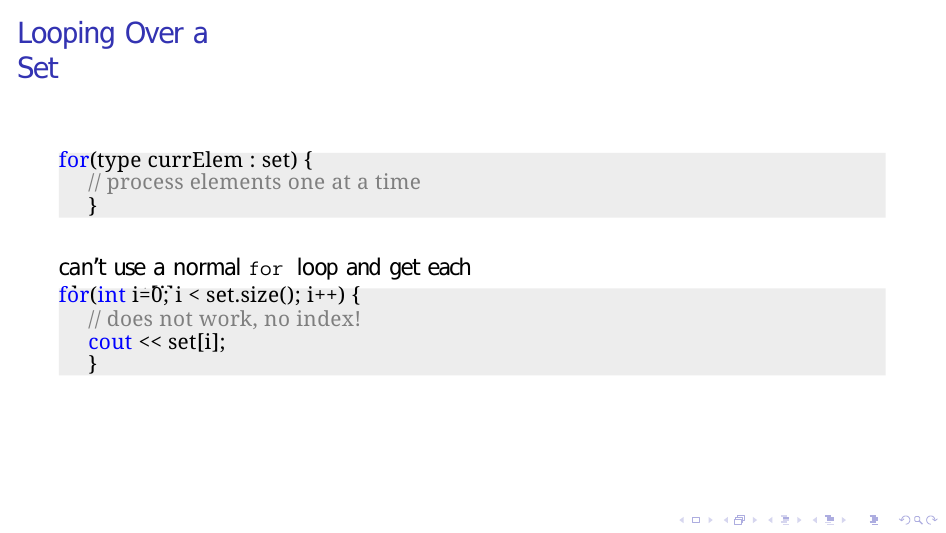

# Looping Over a Set
for(type currElem : set) {
// process elements one at a time
}
can’t use a normal for loop and get each element[i]
for(int i=0; i < set.size(); i++) {
// does not work, no index!  cout << set[i];
}